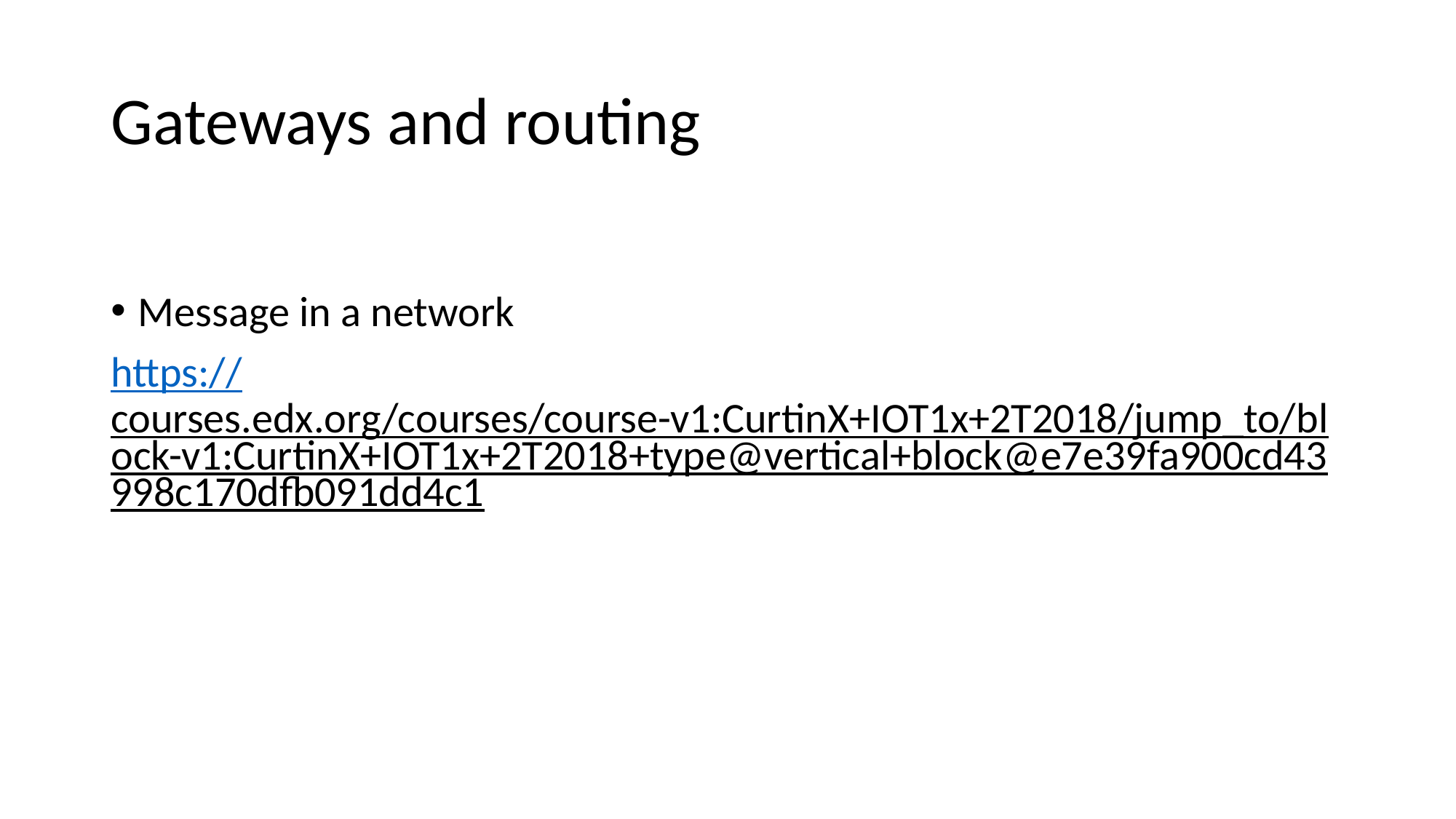

# Gateways and routing

Message in a network
https://courses.edx.org/courses/course-v1:CurtinX+IOT1x+2T2018/jump_to/block-v1:CurtinX+IOT1x+2T2018+type@vertical+block@e7e39fa900cd43998c170dfb091dd4c1